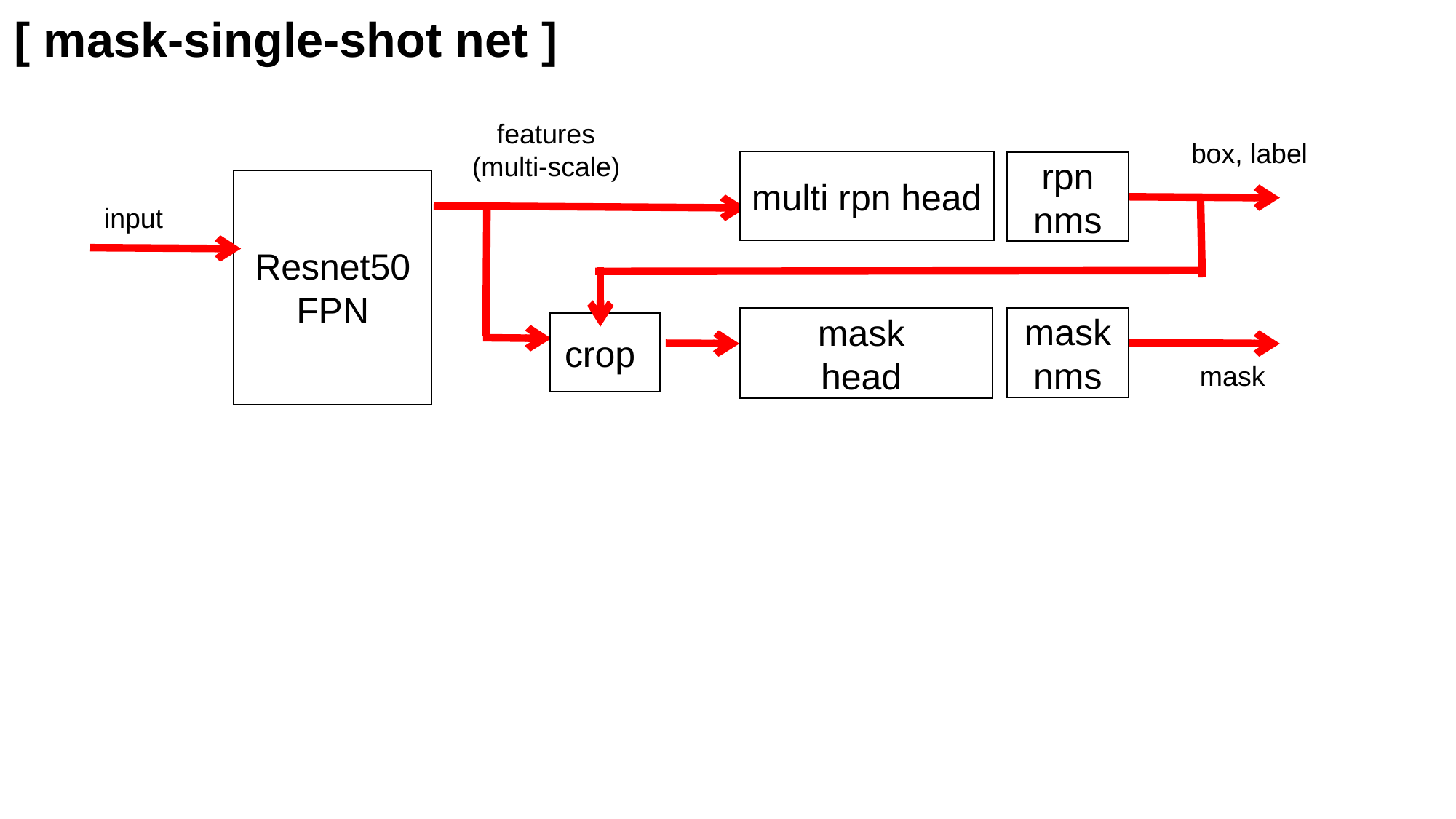

[ mask-single-shot net ]
features
(multi-scale)
box, label
multi rpn head
rpn nms
Resnet50
FPN
input
mask
head
masknms
crop
mask